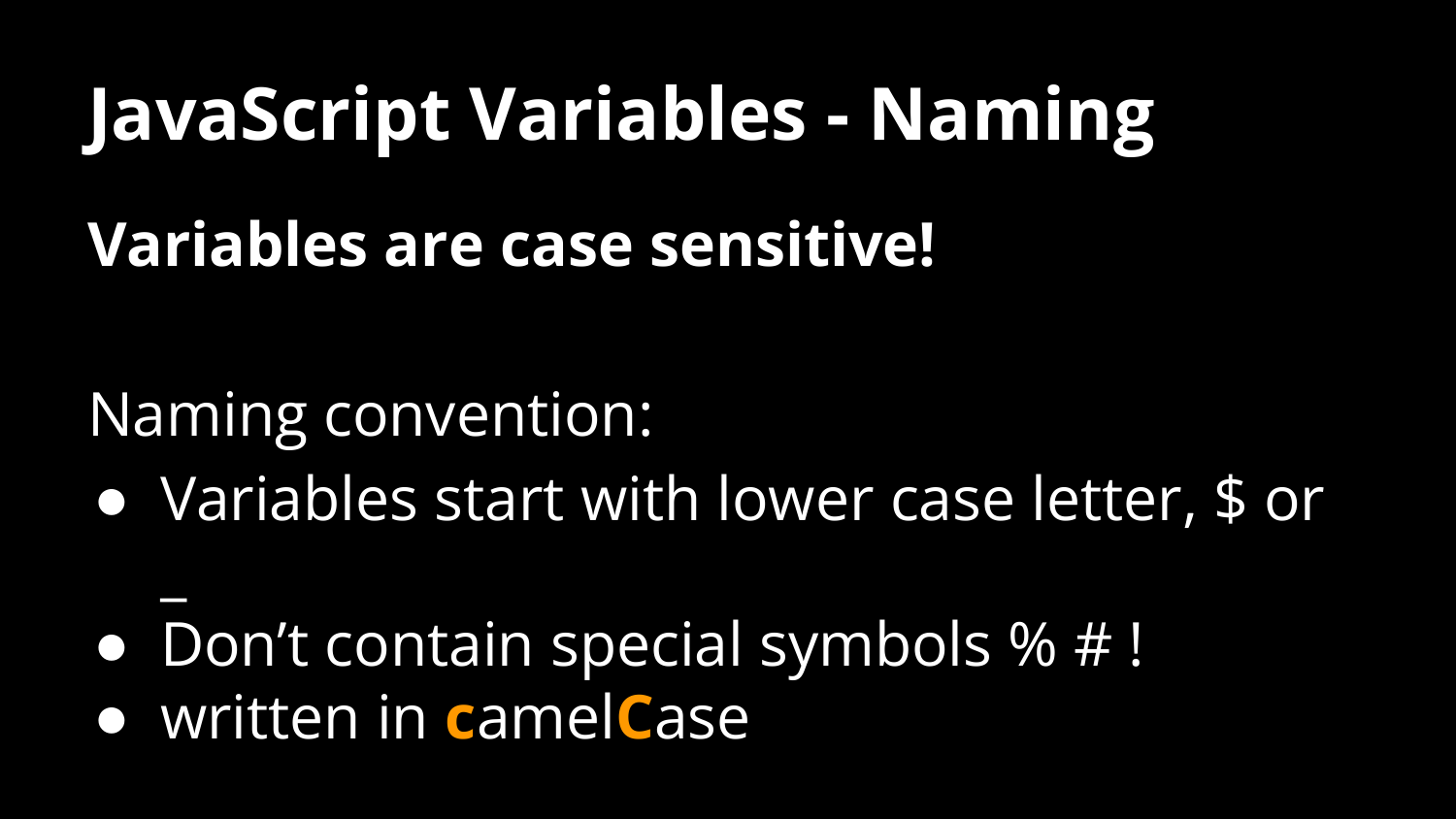

# JavaScript Variables - Naming
Variables are case sensitive!

Naming convention:
Variables start with lower case letter, $ or _
Don’t contain special symbols % # !
written in camelCase